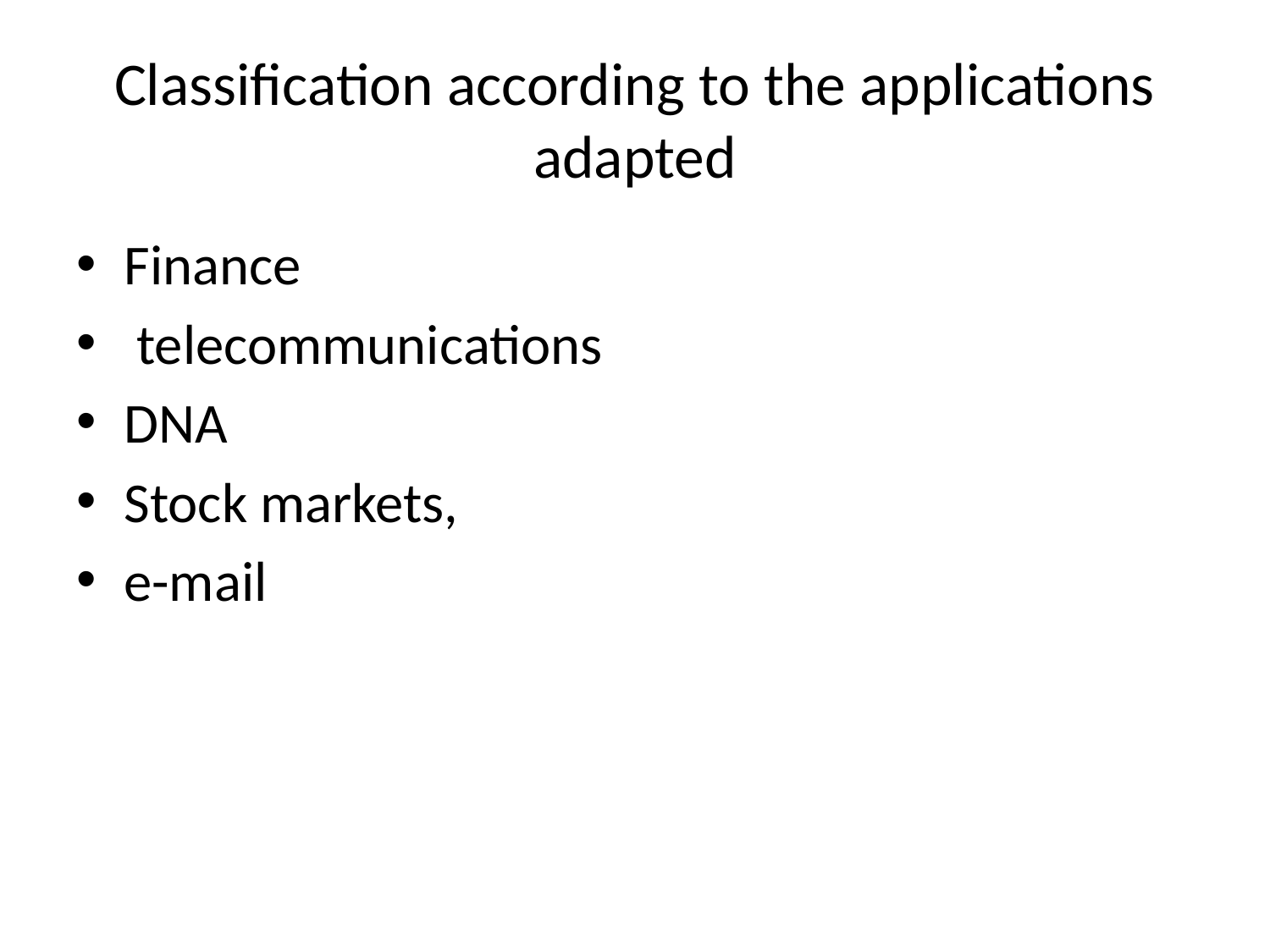

# Classification according to the applications adapted
Finance
 telecommunications
DNA
Stock markets,
e-mail